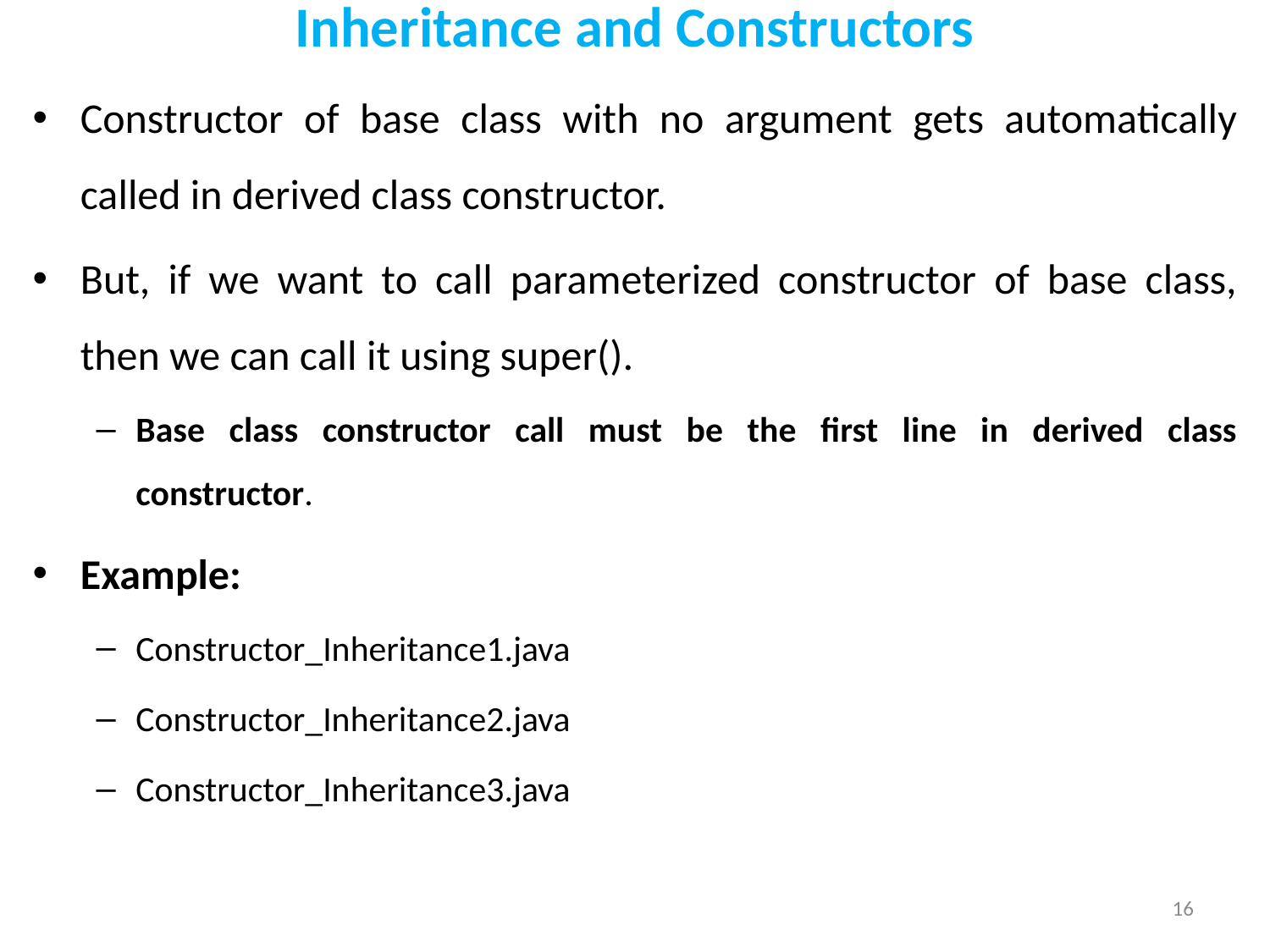

# Inheritance and Constructors
Constructor of base class with no argument gets automatically called in derived class constructor.
But, if we want to call parameterized constructor of base class, then we can call it using super().
Base class constructor call must be the first line in derived class constructor.
Example:
Constructor_Inheritance1.java
Constructor_Inheritance2.java
Constructor_Inheritance3.java
16